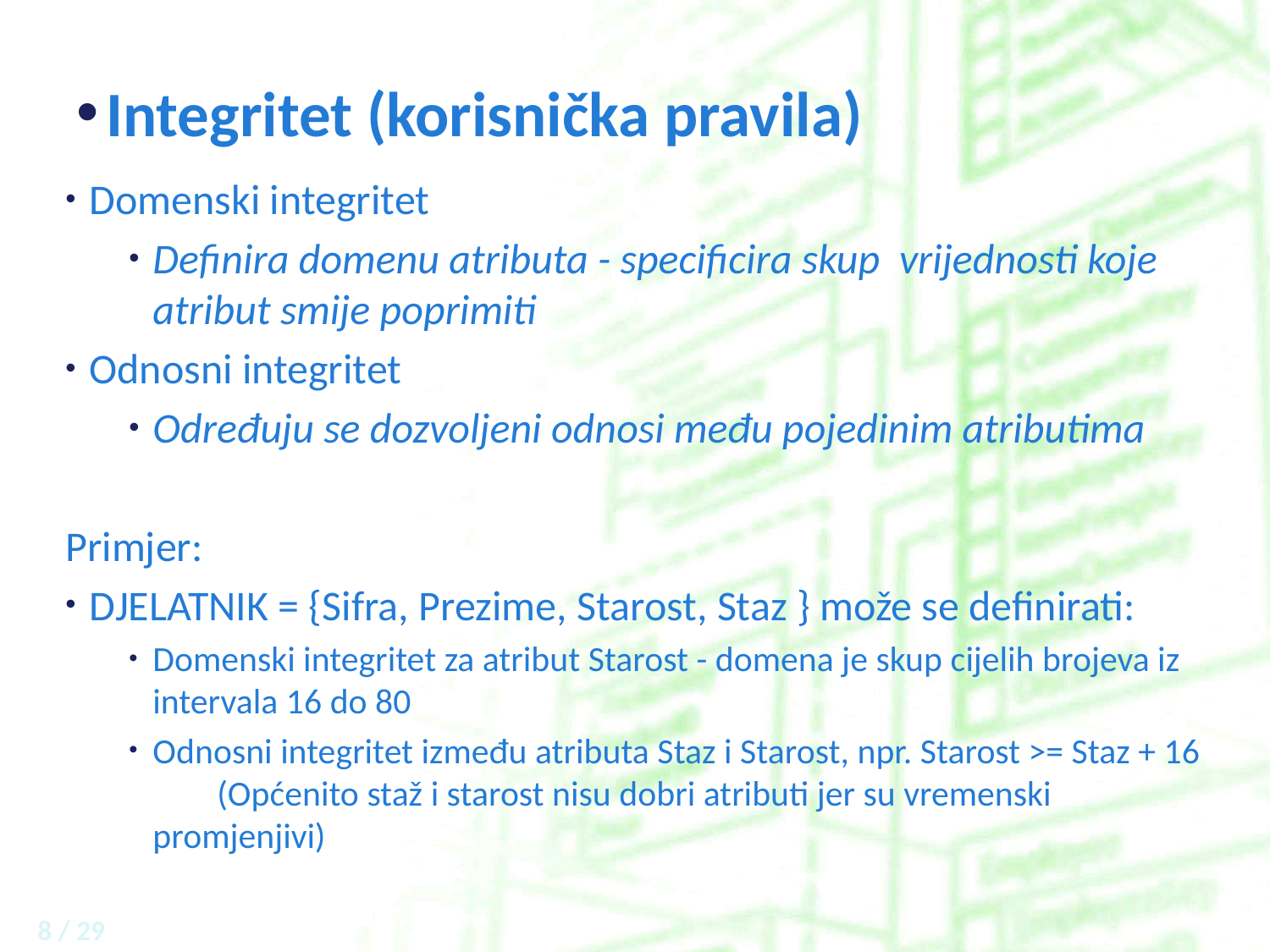

# Integritet (korisnička pravila)
Domenski integritet
Definira domenu atributa - specificira skup  vrijednosti koje atribut smije poprimiti
Odnosni integritet
Određuju se dozvoljeni odnosi među pojedinim atributima

Primjer:
DJELATNIK = {Sifra, Prezime, Starost, Staz } može se definirati:
Domenski integritet za atribut Starost - domena je skup cijelih brojeva iz intervala 16 do 80
Odnosni integritet između atributa Staz i Starost, npr. Starost >= Staz + 16         (Općenito staž i starost nisu dobri atributi jer su vremenski promjenjivi)